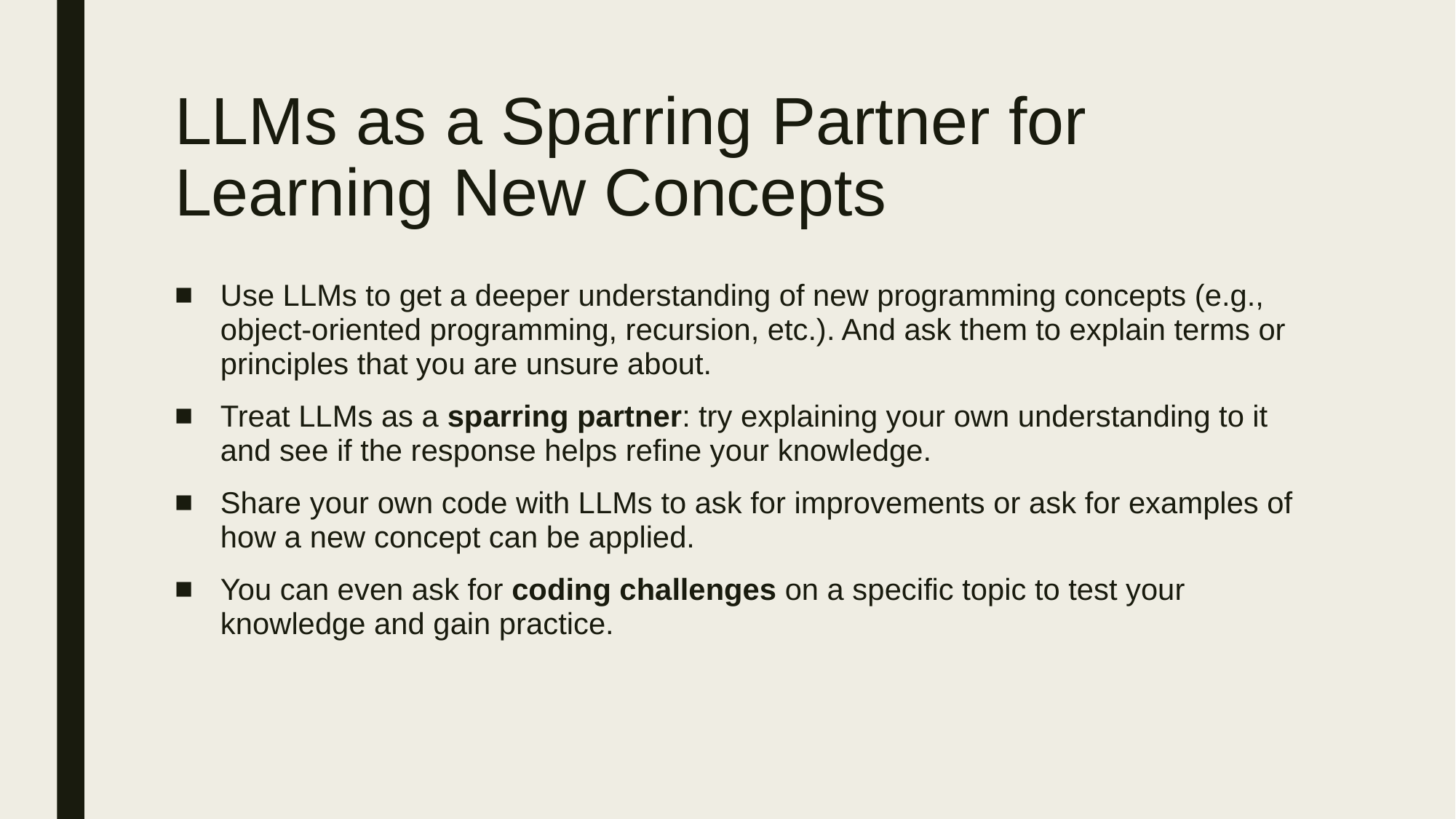

# LLMs as a Sparring Partner for Learning New Concepts
Use LLMs to get a deeper understanding of new programming concepts (e.g., object-oriented programming, recursion, etc.). And ask them to explain terms or principles that you are unsure about.
Treat LLMs as a sparring partner: try explaining your own understanding to it and see if the response helps refine your knowledge.
Share your own code with LLMs to ask for improvements or ask for examples of how a new concept can be applied.
You can even ask for coding challenges on a specific topic to test your knowledge and gain practice.